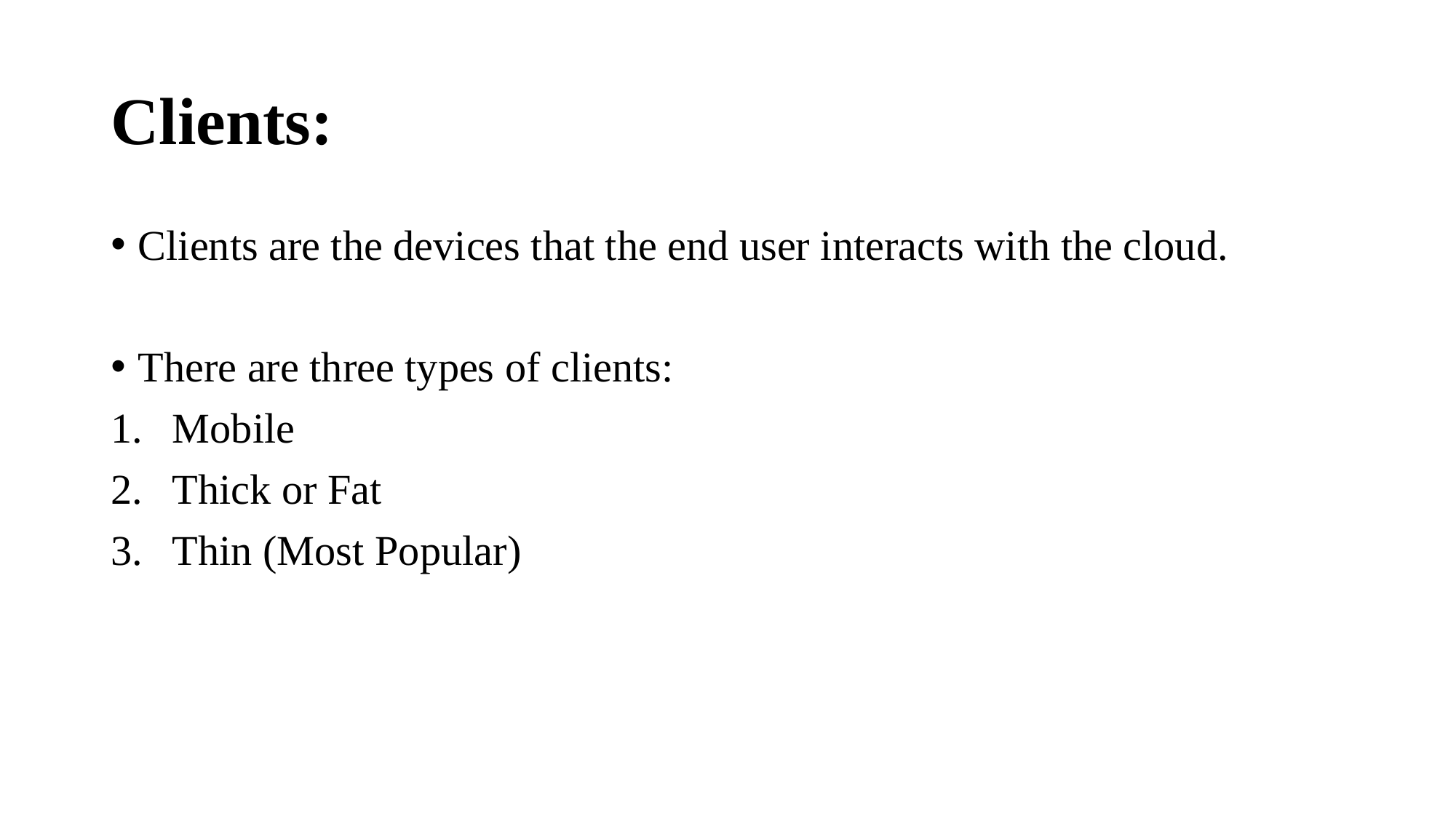

# Clients:
Clients are the devices that the end user interacts with the cloud.

There are three types of clients:
Mobile
Thick or Fat
Thin (Most Popular)